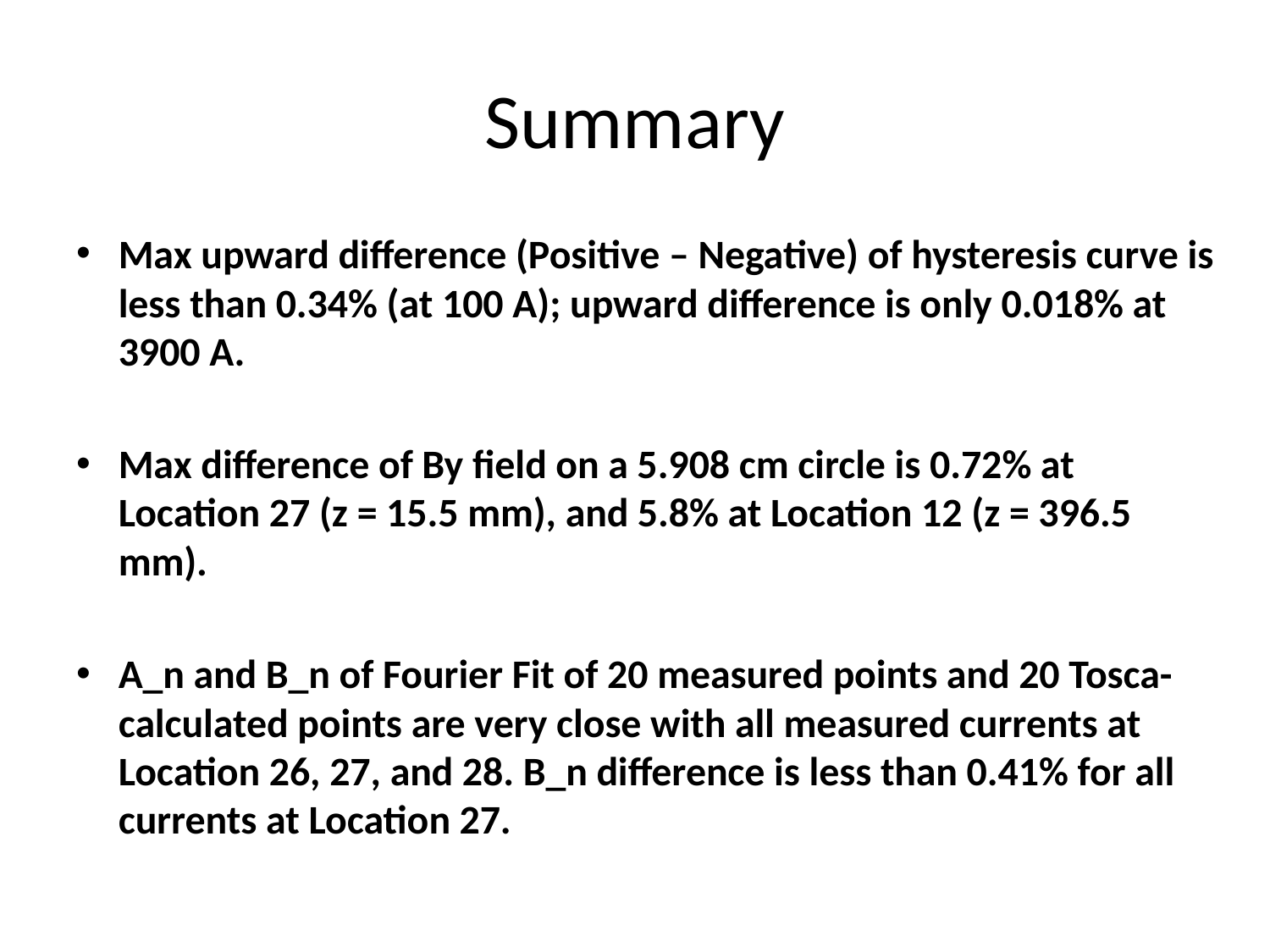

# Summary
Max upward difference (Positive – Negative) of hysteresis curve is less than 0.34% (at 100 A); upward difference is only 0.018% at 3900 A.

Max difference of By field on a 5.908 cm circle is 0.72% at Location 27 (z = 15.5 mm), and 5.8% at Location 12 (z = 396.5 mm).

A_n and B_n of Fourier Fit of 20 measured points and 20 Tosca-calculated points are very close with all measured currents at Location 26, 27, and 28. B_n difference is less than 0.41% for all currents at Location 27.